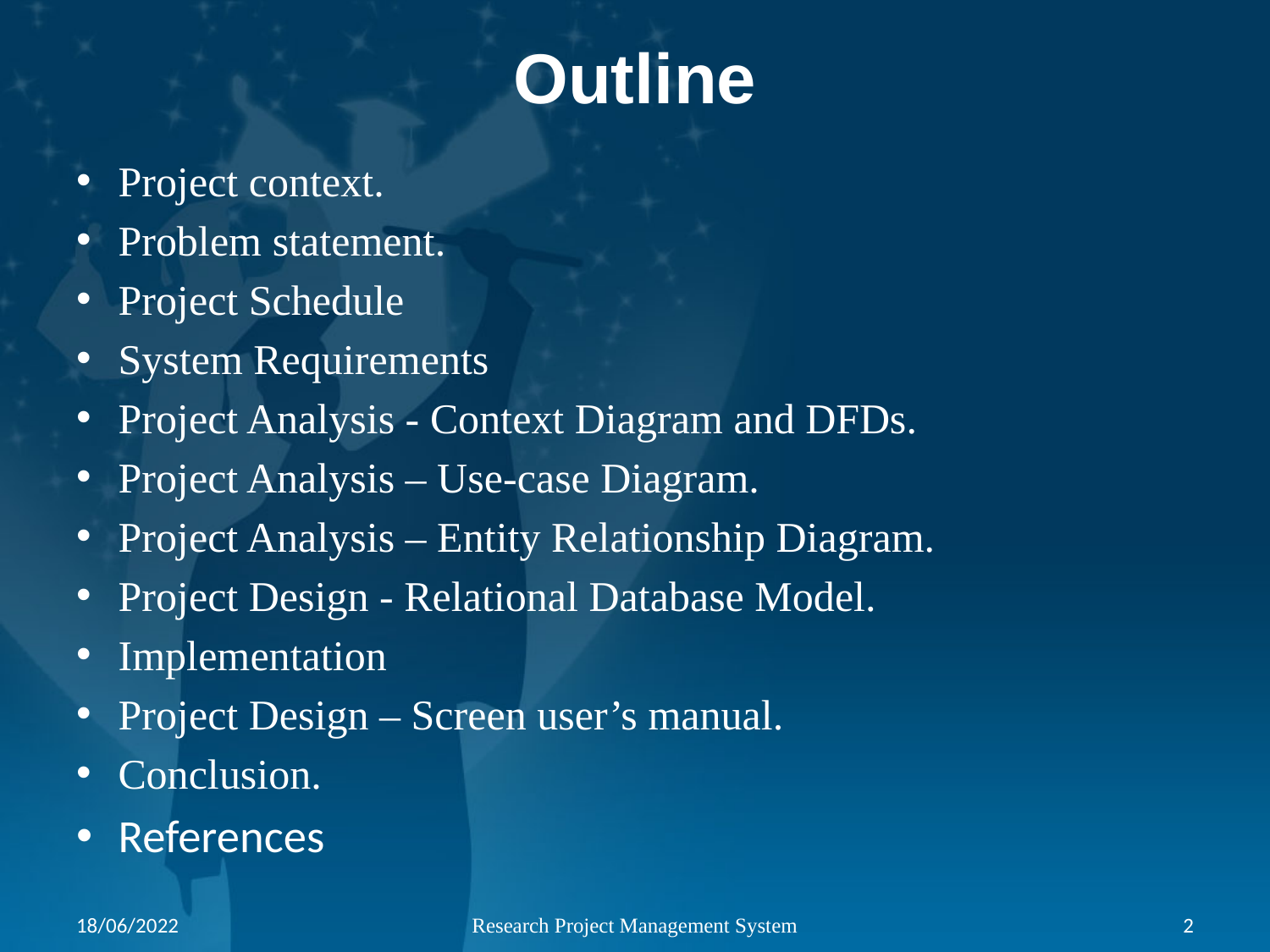

# Outline
Project context.
Problem statement.
Project Schedule
System Requirements
Project Analysis - Context Diagram and DFDs.
Project Analysis – Use-case Diagram.
Project Analysis – Entity Relationship Diagram.
Project Design - Relational Database Model.
Implementation
Project Design – Screen user’s manual.
Conclusion.
References

18/06/2022
Research Project Management System
2